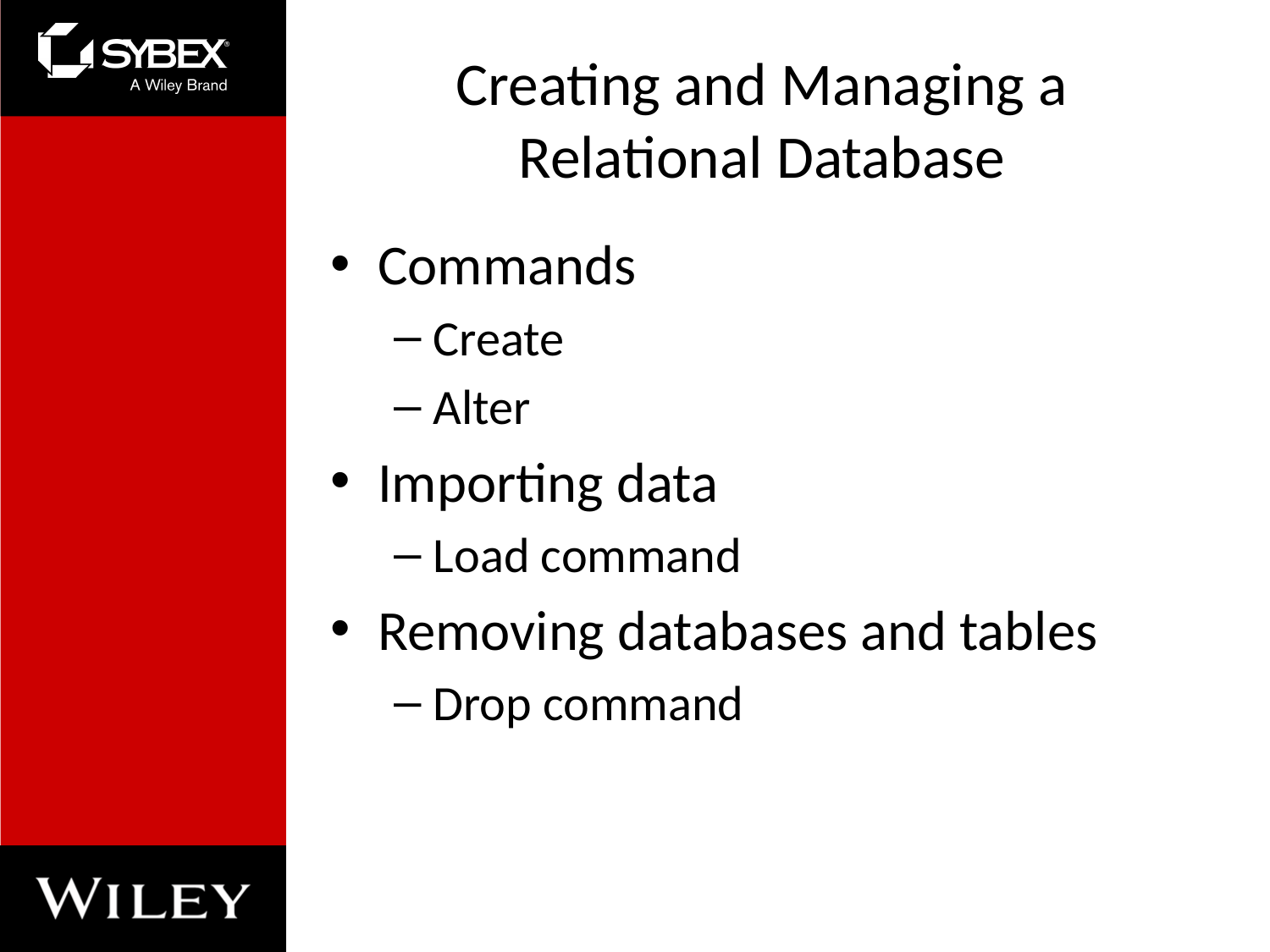

# Creating and Managing a Relational Database
Commands
Create
Alter
Importing data
Load command
Removing databases and tables
Drop command